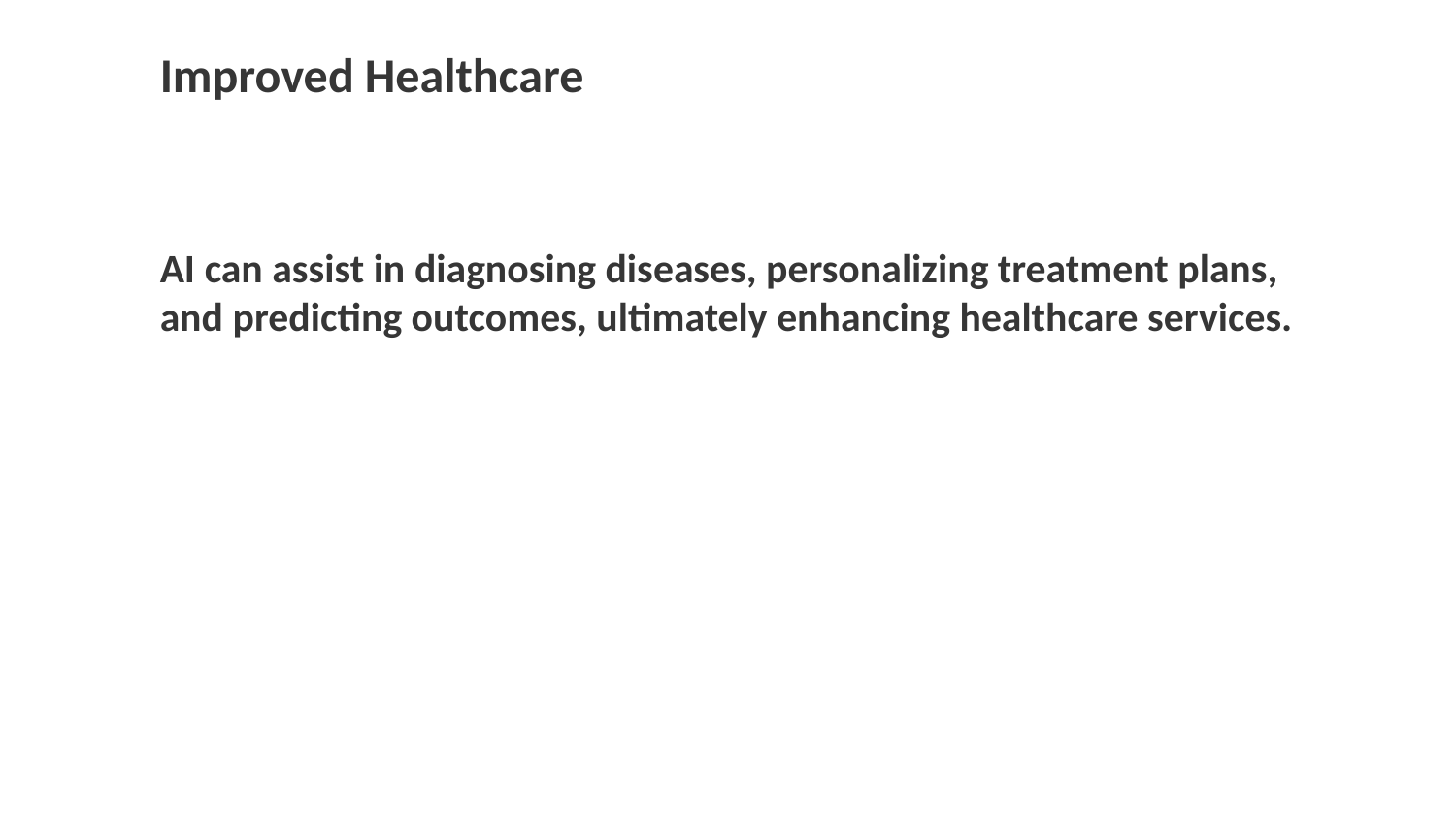

Improved Healthcare
AI can assist in diagnosing diseases, personalizing treatment plans, and predicting outcomes, ultimately enhancing healthcare services.